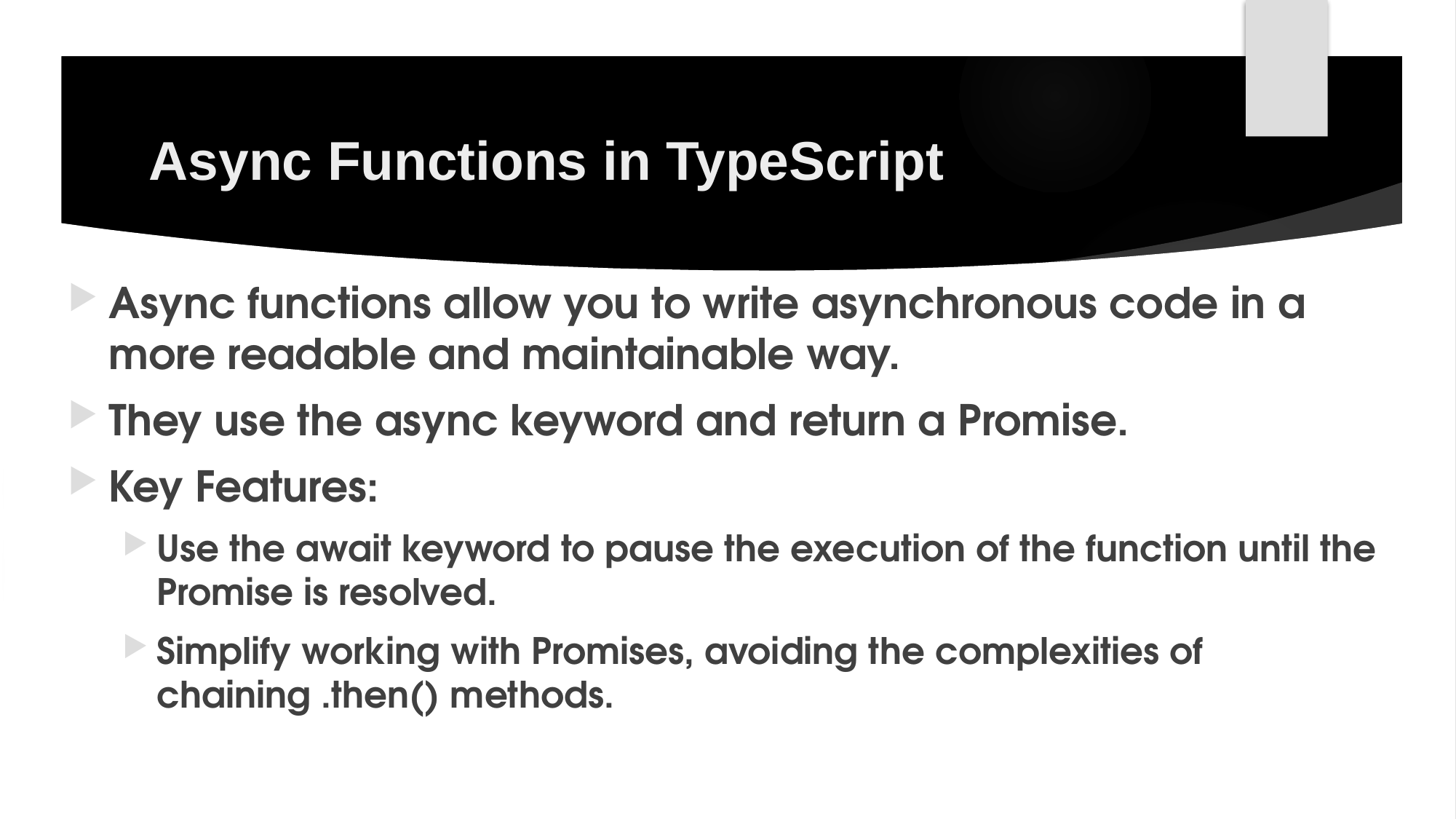

# Async Functions in TypeScript
Async functions allow you to write asynchronous code in a more readable and maintainable way.
They use the async keyword and return a Promise.
Key Features:
Use the await keyword to pause the execution of the function until the Promise is resolved.
Simplify working with Promises, avoiding the complexities of chaining .then() methods.